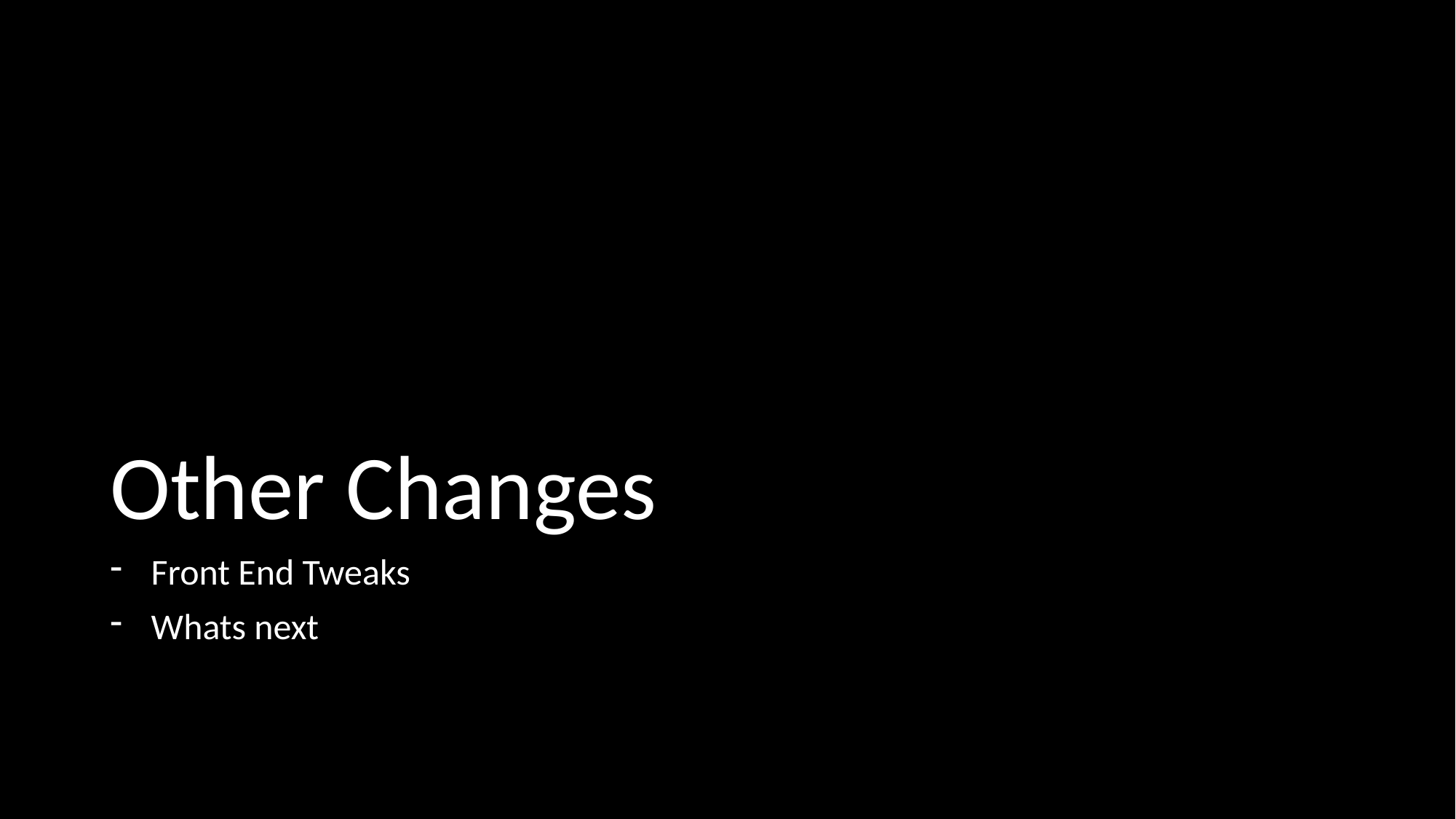

# Other Changes
Front End Tweaks
Whats next